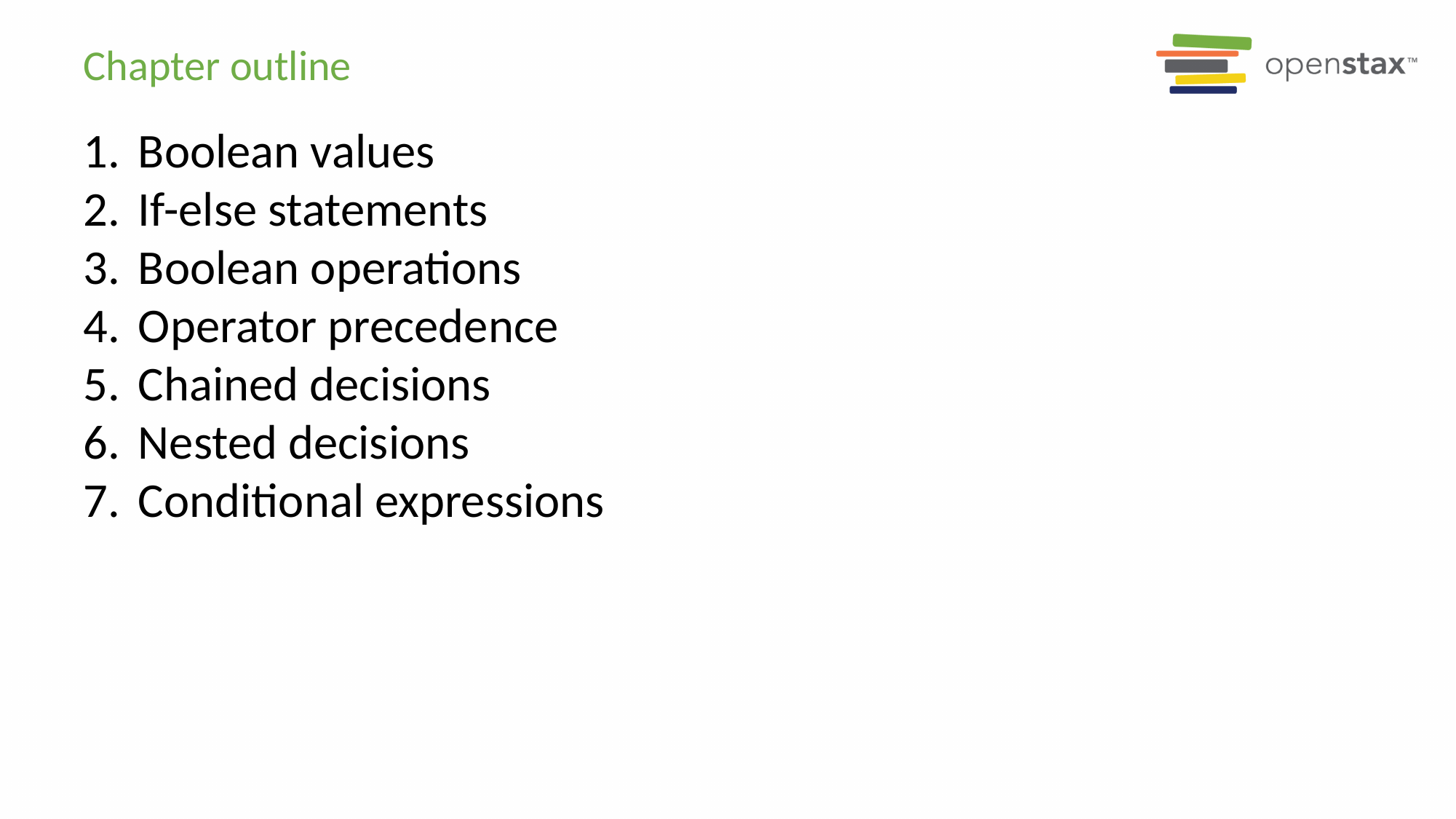

# Chapter outline
Boolean values
If-else statements
Boolean operations
Operator precedence
Chained decisions
Nested decisions
Conditional expressions